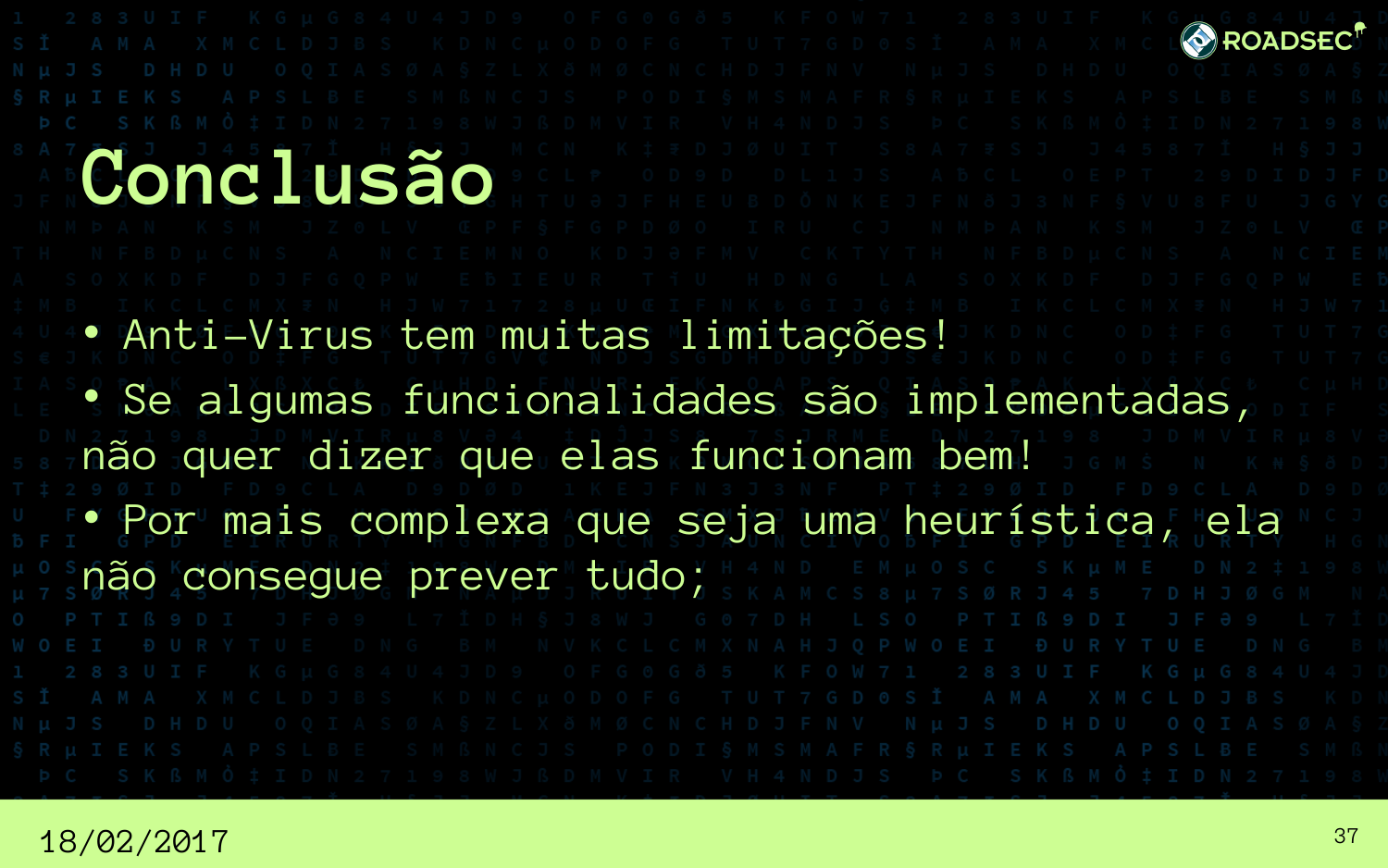

# Conclusão
 Anti-Virus tem muitas limitações!
 Se algumas funcionalidades são implementadas, não quer dizer que elas funcionam bem!
 Por mais complexa que seja uma heurística, ela não consegue prever tudo;
18/02/2017
37